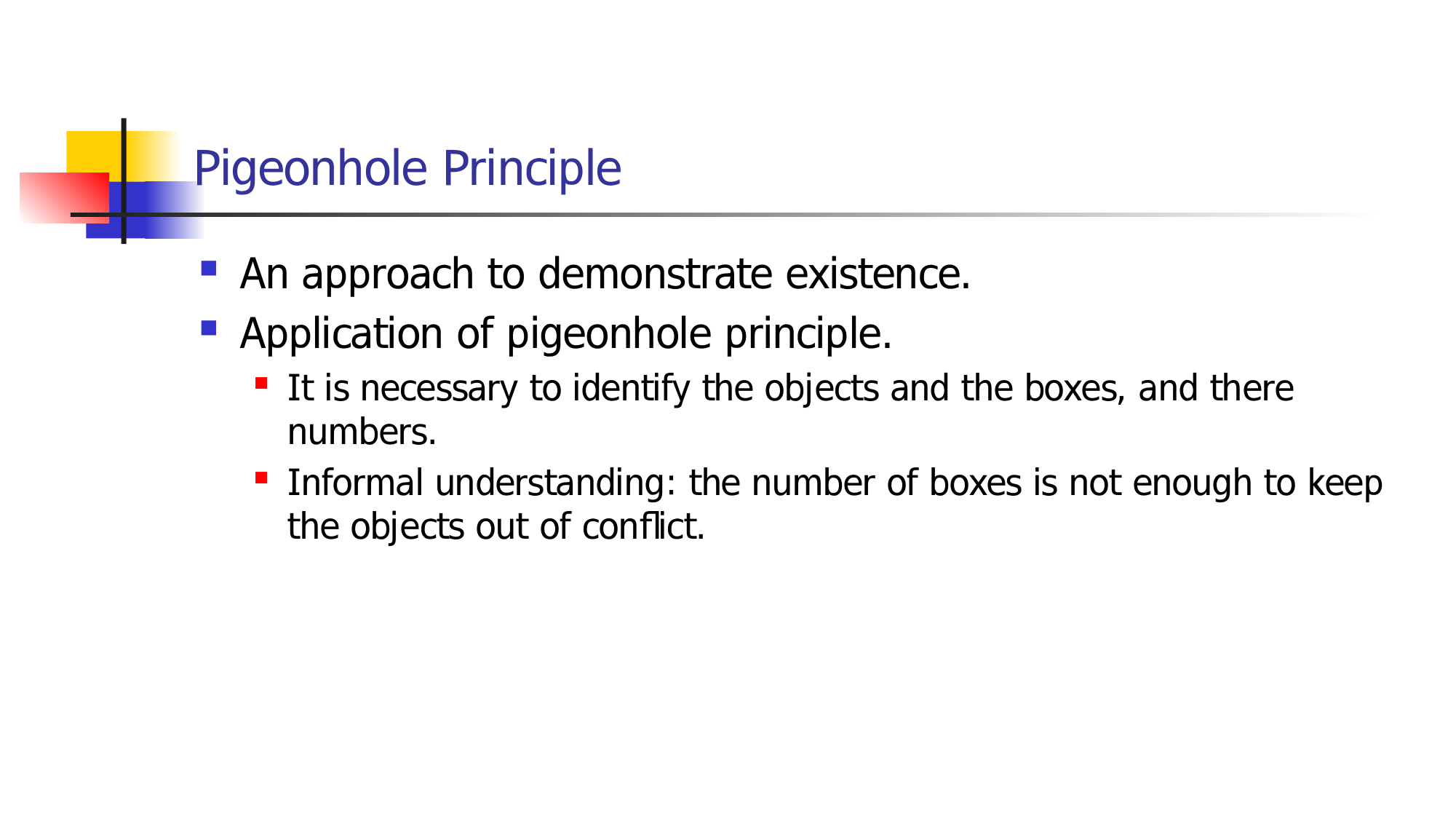

# Pigeonhole Principle
An approach to demonstrate existence.
Application of pigeonhole principle.
It is necessary to identify the objects and the boxes, and there numbers.
Informal understanding: the number of boxes is not enough to keep the objects out of conflict.